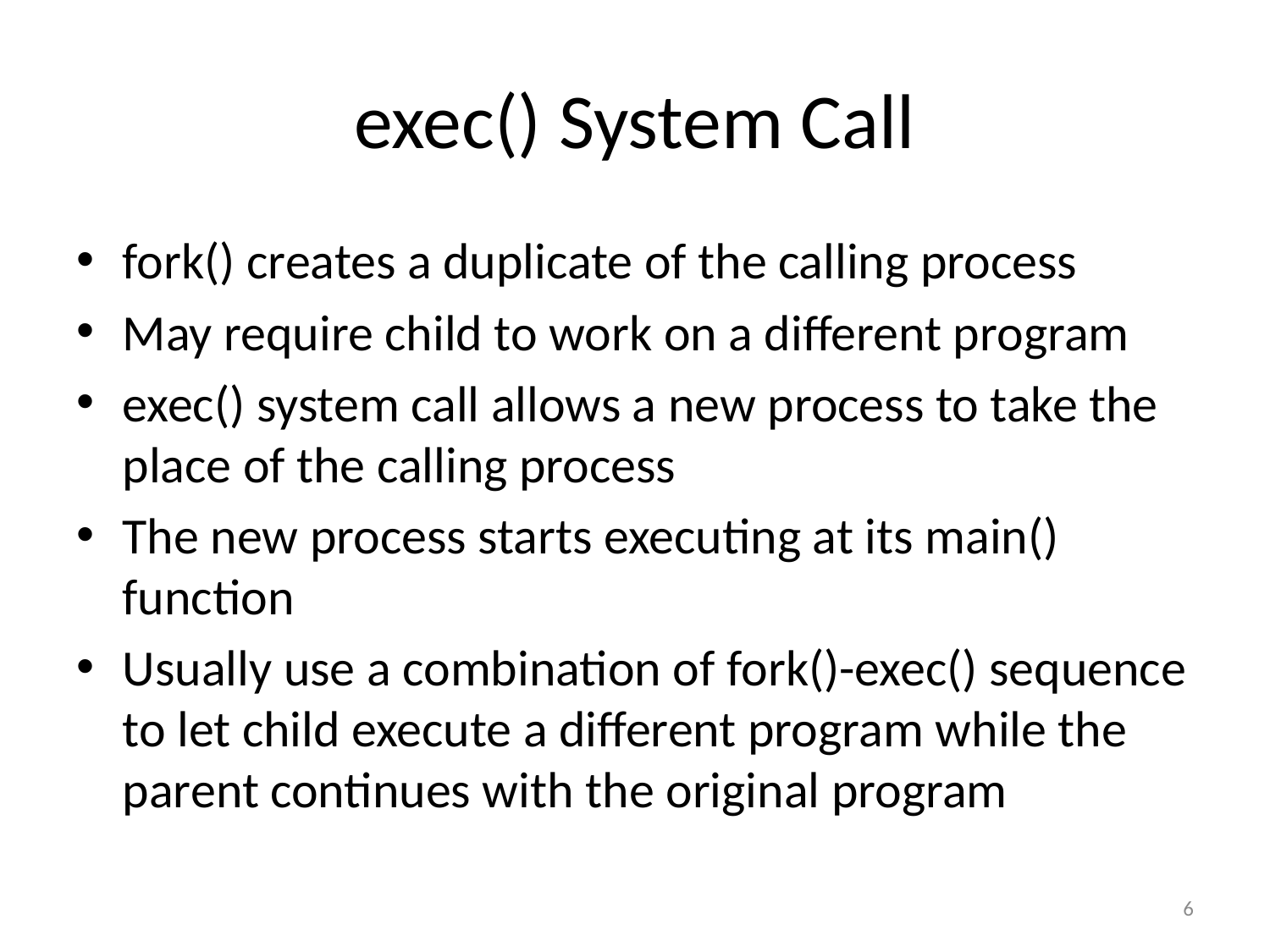

# exec() System Call
fork() creates a duplicate of the calling process
May require child to work on a different program
exec() system call allows a new process to take the place of the calling process
The new process starts executing at its main() function
Usually use a combination of fork()-exec() sequence to let child execute a different program while the parent continues with the original program
6